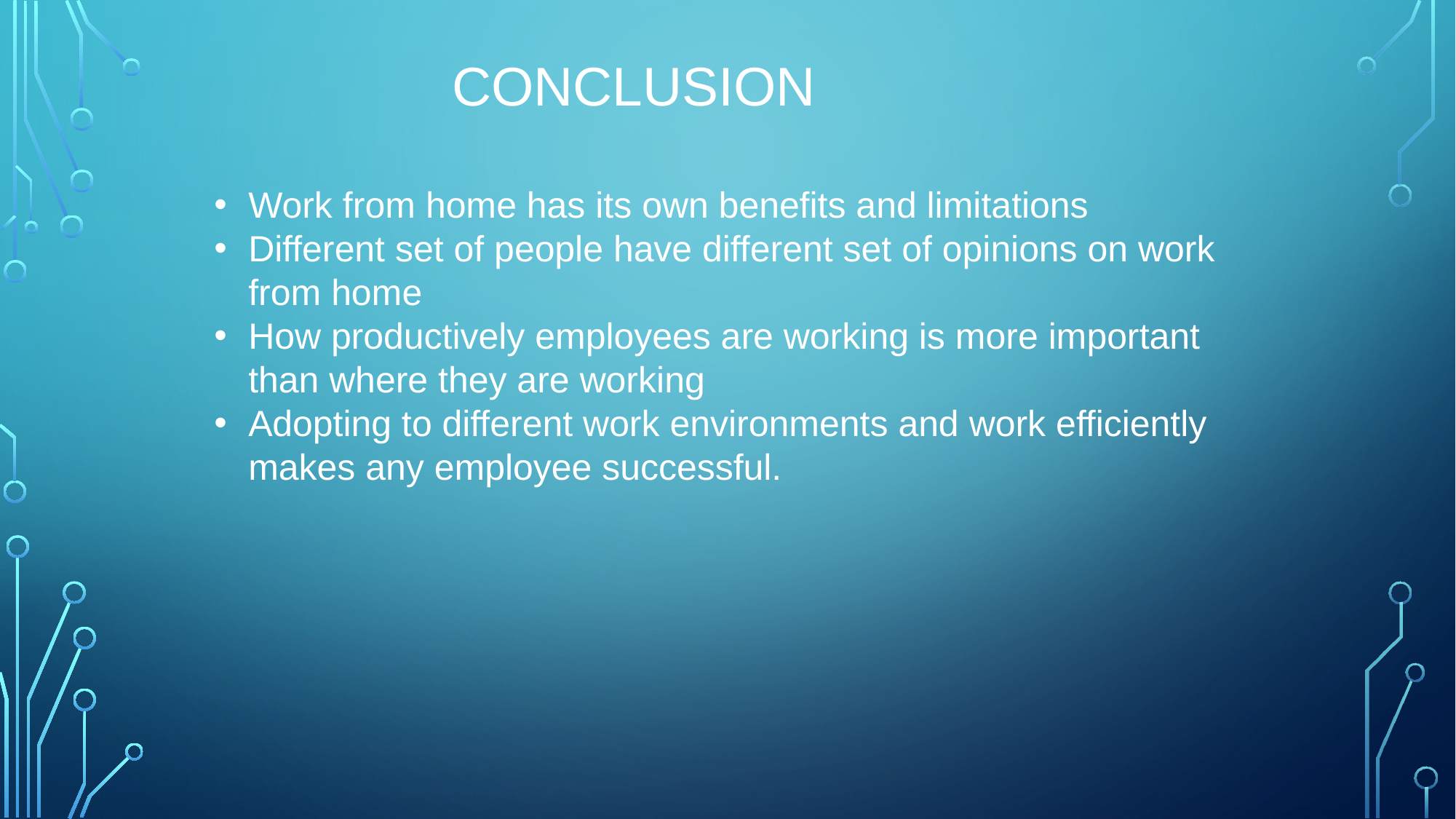

# conclusion
Work from home has its own benefits and limitations
Different set of people have different set of opinions on work from home
How productively employees are working is more important than where they are working
Adopting to different work environments and work efficiently makes any employee successful.